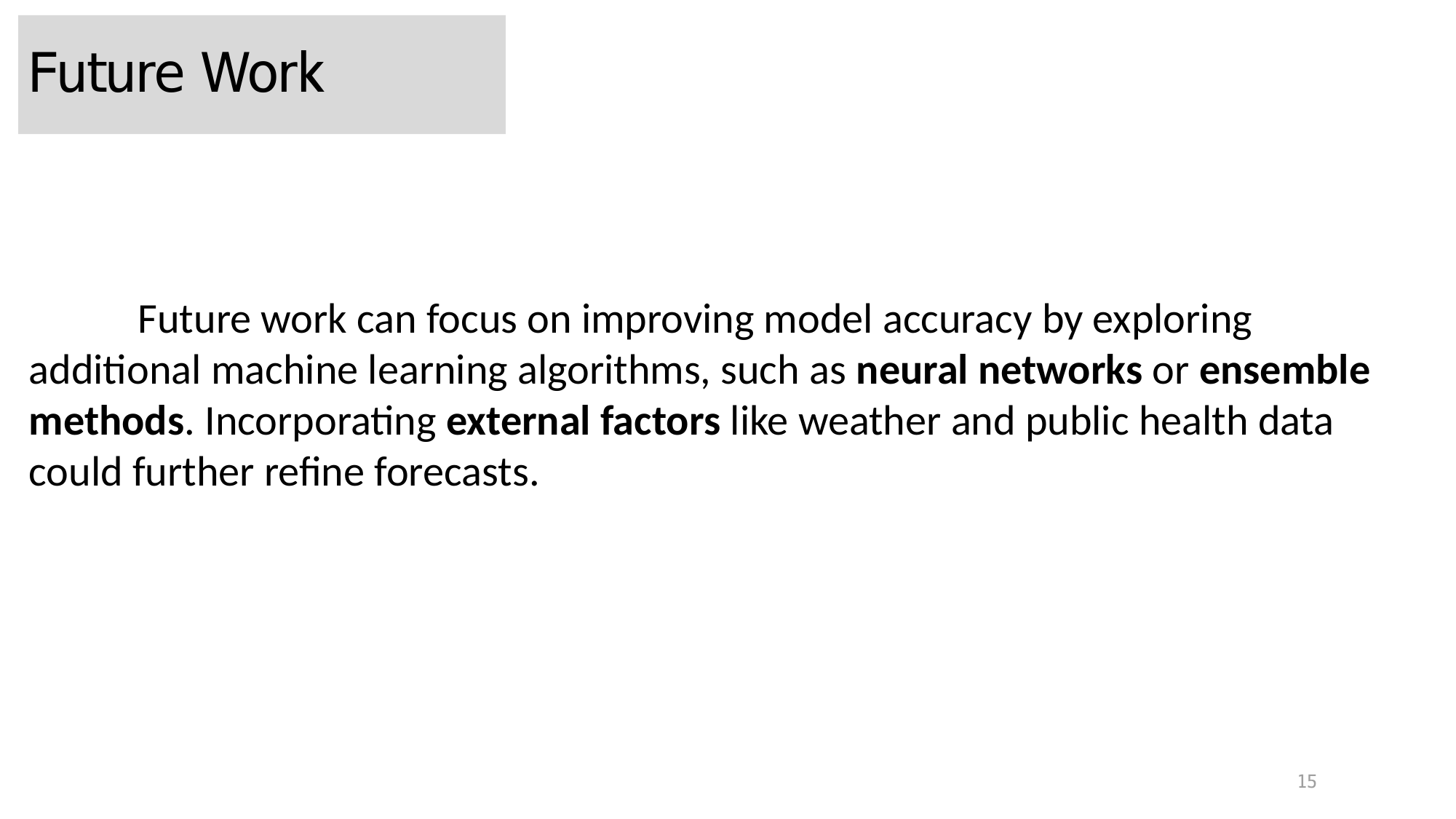

Future Work
	Future work can focus on improving model accuracy by exploring additional machine learning algorithms, such as neural networks or ensemble methods. Incorporating external factors like weather and public health data could further refine forecasts.
15